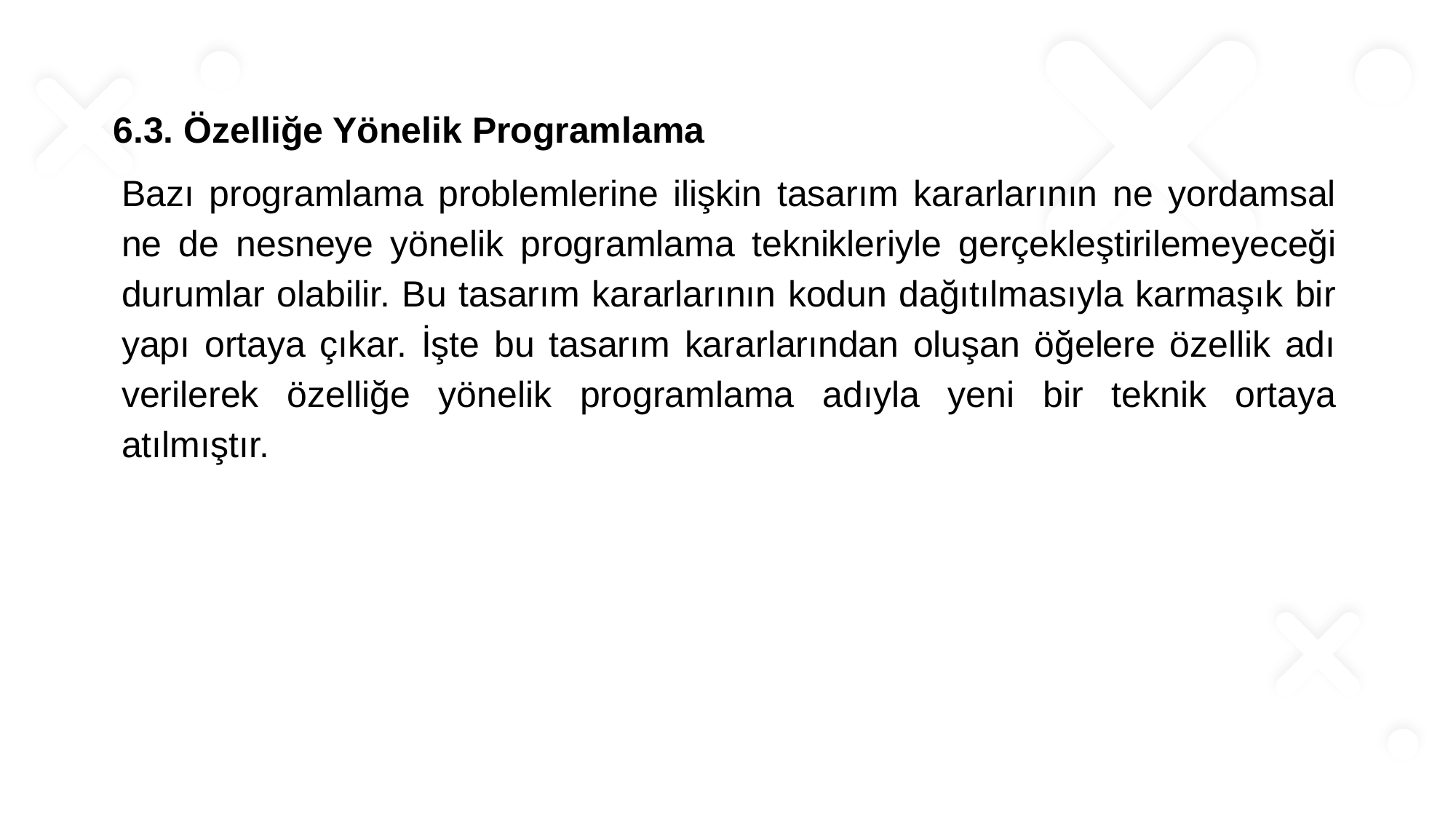

6.3. Özelliğe Yönelik Programlama
Bazı programlama problemlerine ilişkin tasarım kararlarının ne yordamsal ne de nesneye yönelik programlama teknikleriyle gerçekleştirilemeyeceği durumlar olabilir. Bu tasarım kararlarının kodun dağıtılmasıyla karmaşık bir yapı ortaya çıkar. İşte bu tasarım kararlarından oluşan öğelere özellik adı verilerek özelliğe yönelik programlama adıyla yeni bir teknik ortaya atılmıştır.